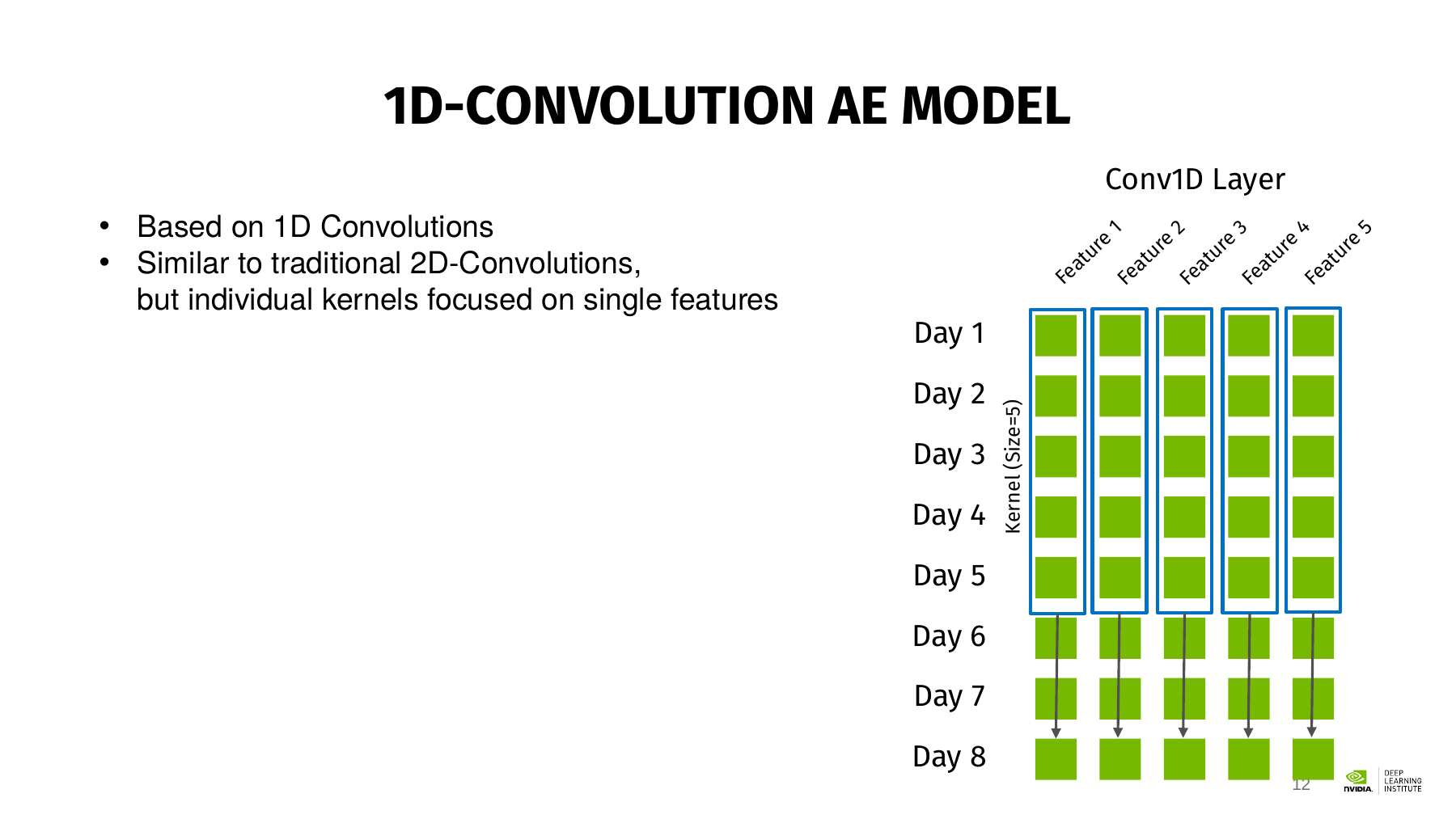

# 1d-Convolution AE Model
Conv1D Layer
Based on 1D Convolutions
Similar to traditional 2D-Convolutions,
but individual kernels focused on single features
Feature 1
Feature 2
Feature 3
Feature 4
Feature 5

Day 1

Day 2

Day 3

Kernel (Size=5)
Day 4

Day 5

Day 6

Day 7

Day 8

12